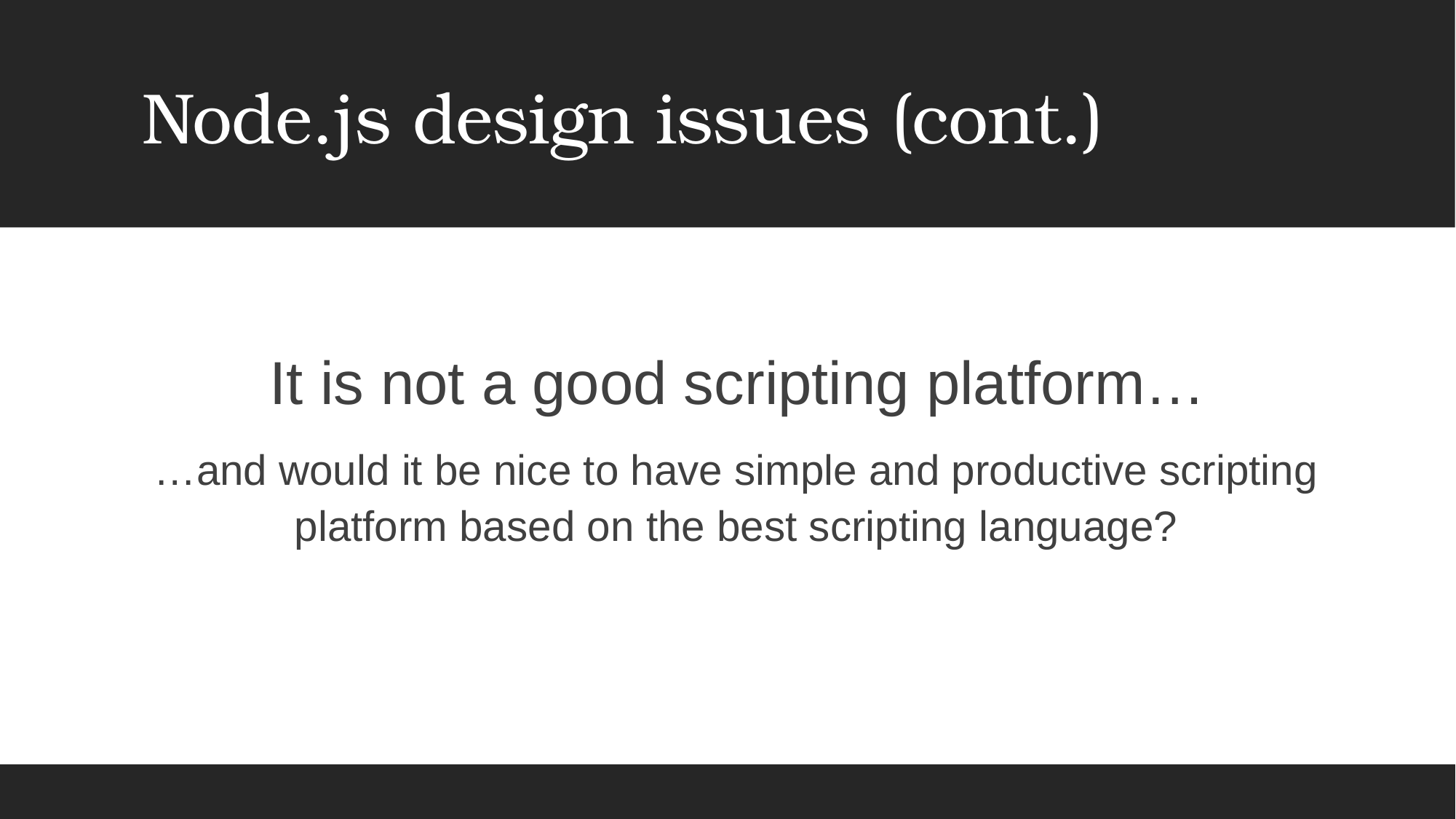

# Node.js design issues (cont.)

It is not a good scripting platform…
…and would it be nice to have simple and productive scripting platform based on the best scripting language?